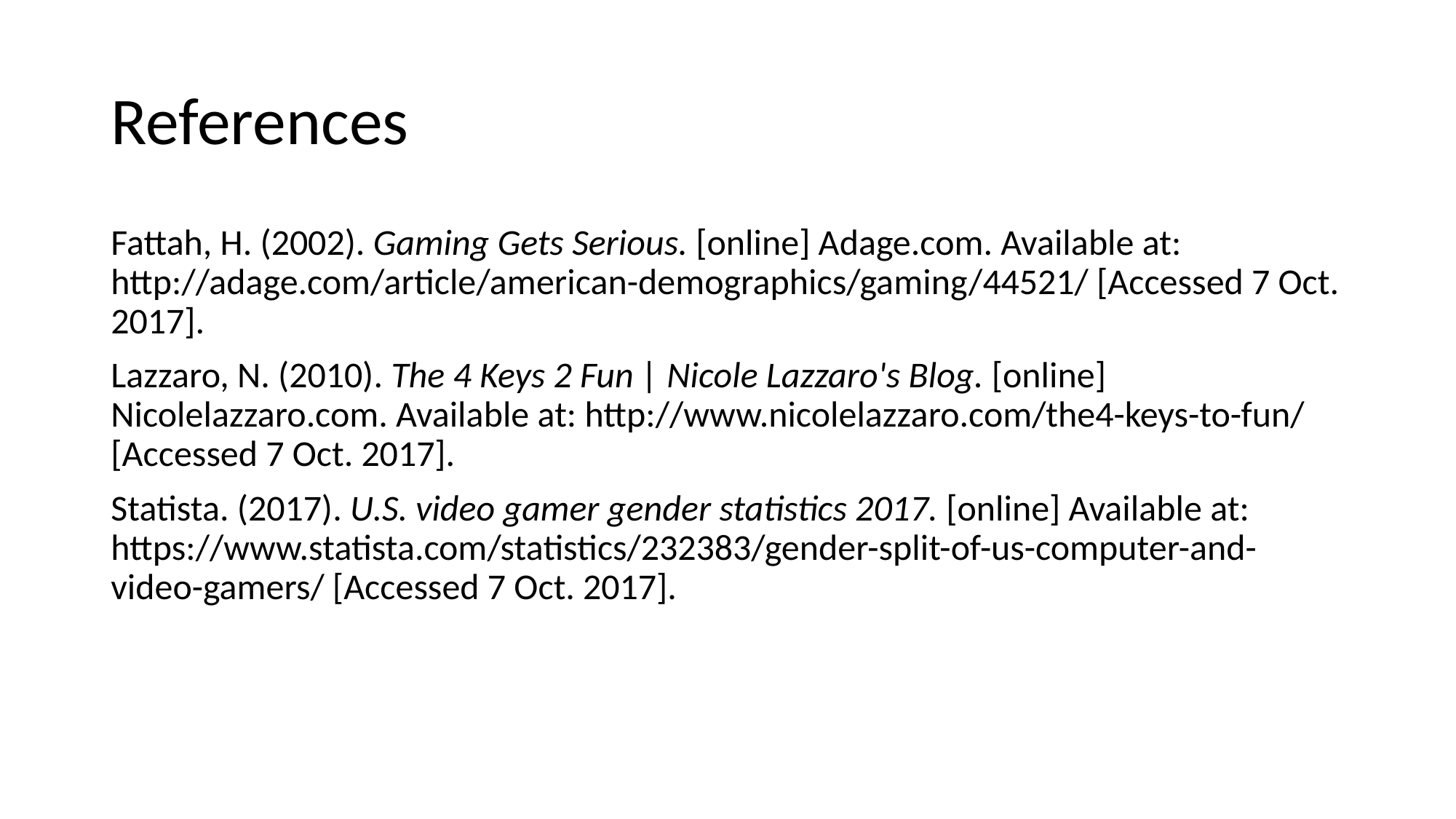

# References
Fattah, H. (2002). Gaming Gets Serious. [online] Adage.com. Available at: http://adage.com/article/american-demographics/gaming/44521/ [Accessed 7 Oct. 2017].
Lazzaro, N. (2010). The 4 Keys 2 Fun | Nicole Lazzaro's Blog. [online] Nicolelazzaro.com. Available at: http://www.nicolelazzaro.com/the4-keys-to-fun/ [Accessed 7 Oct. 2017].
Statista. (2017). U.S. video gamer gender statistics 2017. [online] Available at: https://www.statista.com/statistics/232383/gender-split-of-us-computer-and-video-gamers/ [Accessed 7 Oct. 2017].